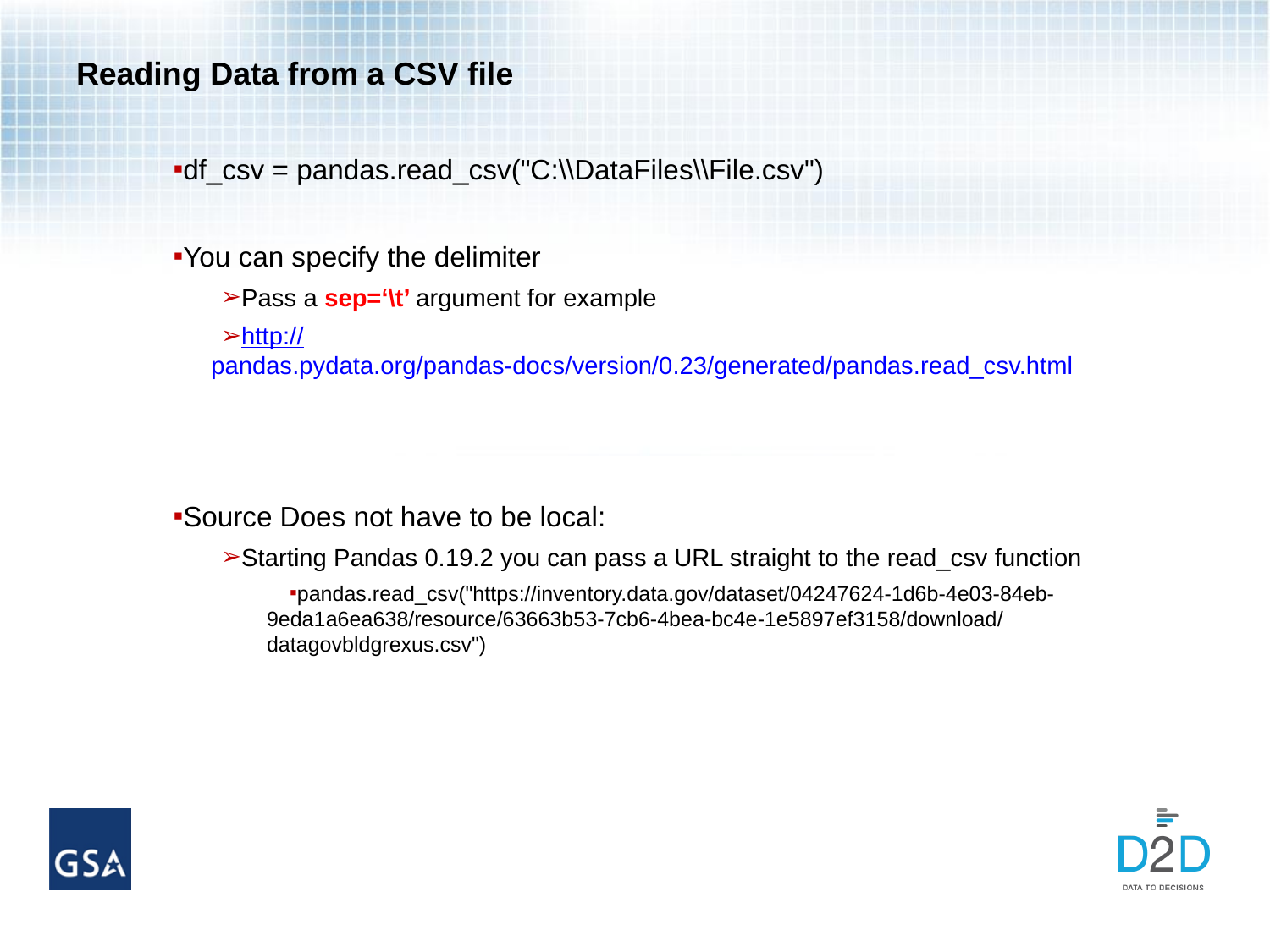

# Reading Data from a CSV file
df_csv = pandas.read_csv("C:\\DataFiles\\File.csv")

You can specify the delimiter
Pass a sep=‘\t’ argument for example
http://pandas.pydata.org/pandas-docs/version/0.23/generated/pandas.read_csv.html

Source Does not have to be local:
Starting Pandas 0.19.2 you can pass a URL straight to the read_csv function
pandas.read_csv("https://inventory.data.gov/dataset/04247624-1d6b-4e03-84eb-9eda1a6ea638/resource/63663b53-7cb6-4bea-bc4e-1e5897ef3158/download/datagovbldgrexus.csv")